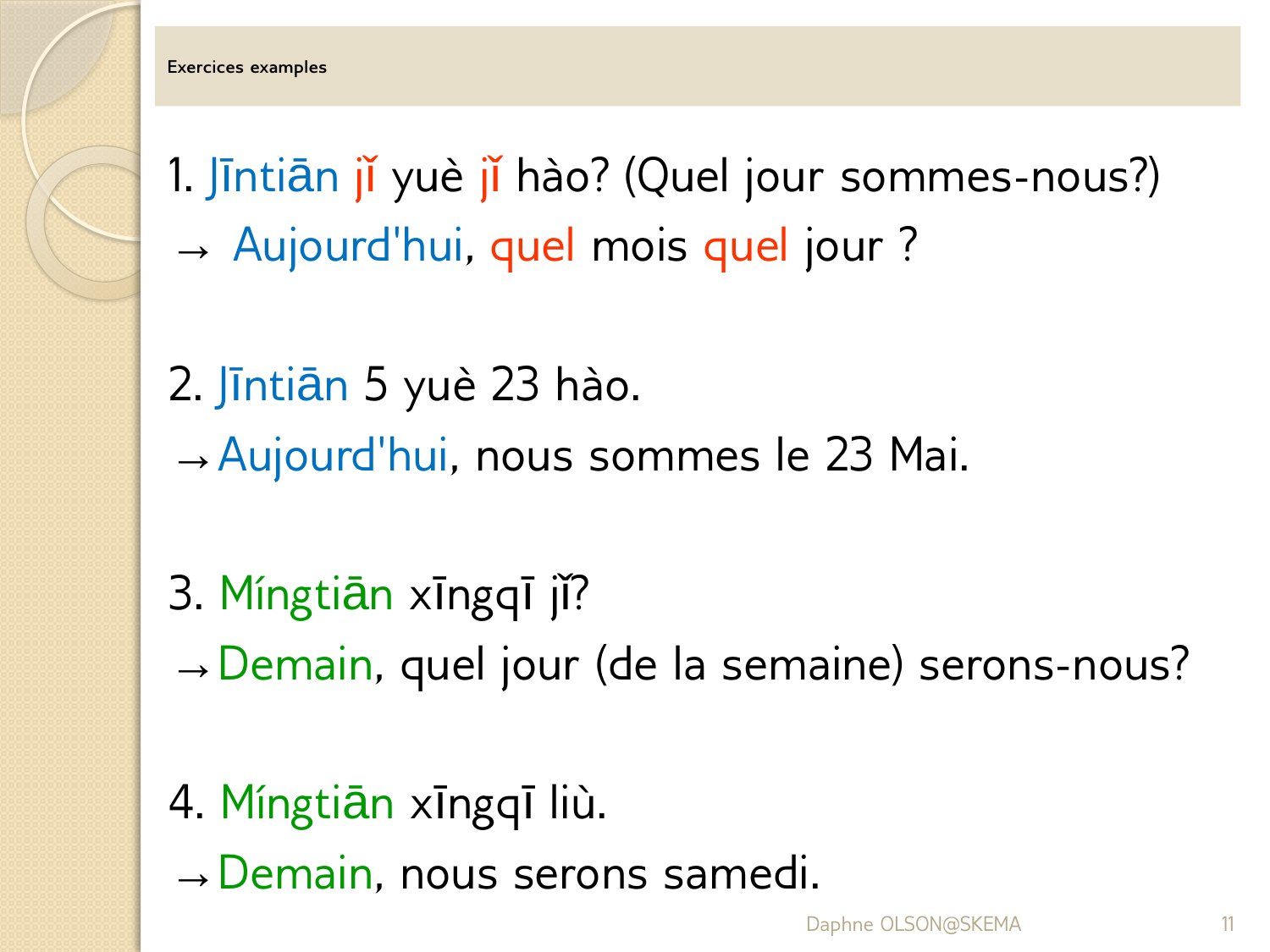

# Exercices examples
1. Jīntiān jǐ yuè jǐ hào? (Quel jour sommes-nous?)
→ Aujourd'hui, quel mois quel jour ?

2. Jīntiān 5 yuè 23 hào.
→Aujourd'hui, nous sommes le 23 Mai.

3. Míngtiān xīngqī jǐ?
→Demain, quel jour (de la semaine) serons-nous?

4. Míngtiān xīngqī liù.
→Demain, nous serons samedi.

Daphne OLSON@SKEMA
11